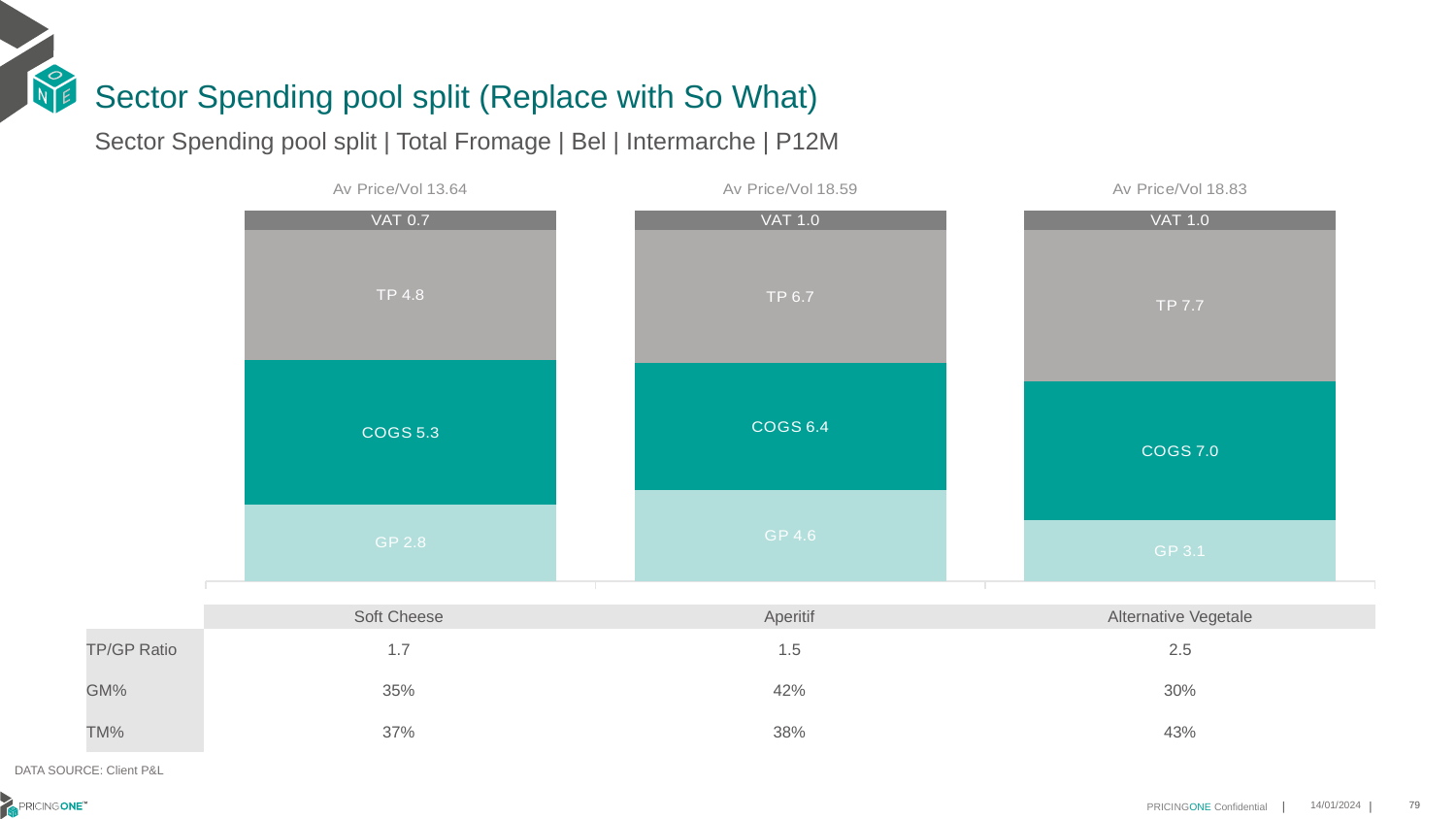

# Sector Spending pool split (Replace with So What)
Sector Spending pool split | Total Fromage | Bel | Intermarche | P12M

### Chart

| Category | GP | COGS | TP | VAT |
|---|---|---|---|---|
| Av Price/Vol 13.64 | 2.8326 | 5.2933 | 4.8048 | 0.7111860352258152 |
| Av Price/Vol 18.59 | 4.553 | 6.3734 | 6.6981 | 0.969342982281731 |
| Av Price/Vol 18.83 | 3.0738 | 7.0442 | 7.727 | 0.9814823084020262 |
|  | Soft Cheese | Aperitif | Alternative Vegetale |
| --- | --- | --- | --- |
| TP/GP Ratio | 1.7 | 1.5 | 2.5 |
| GM% | 35% | 42% | 30% |
| TM% | 37% | 38% | 43% |
DATA SOURCE: Client P&L

14/01/2024
79